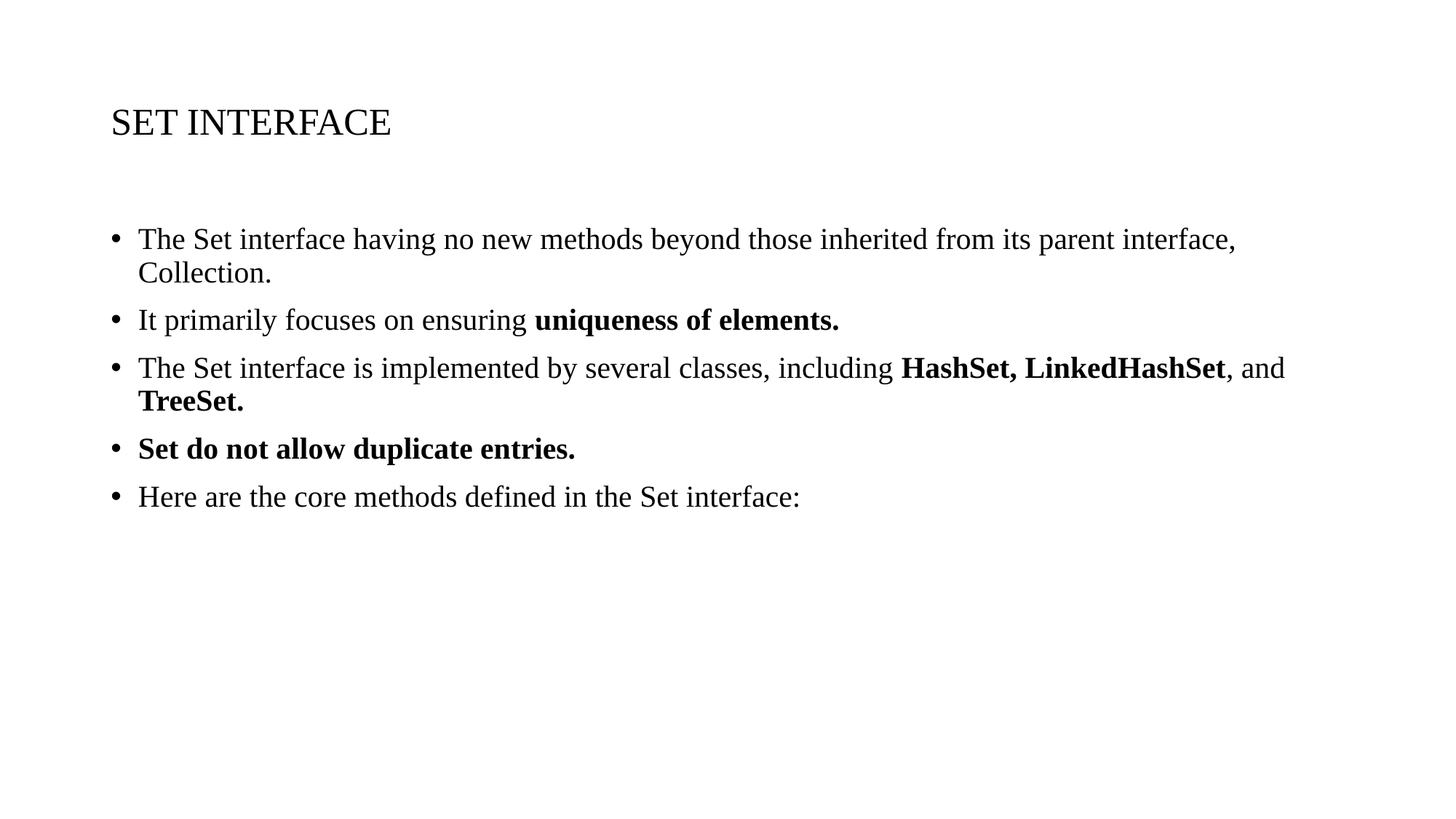

# SET INTERFACE
The Set interface having no new methods beyond those inherited from its parent interface, Collection.
It primarily focuses on ensuring uniqueness of elements.
The Set interface is implemented by several classes, including HashSet, LinkedHashSet, and TreeSet.
Set do not allow duplicate entries.
Here are the core methods defined in the Set interface: